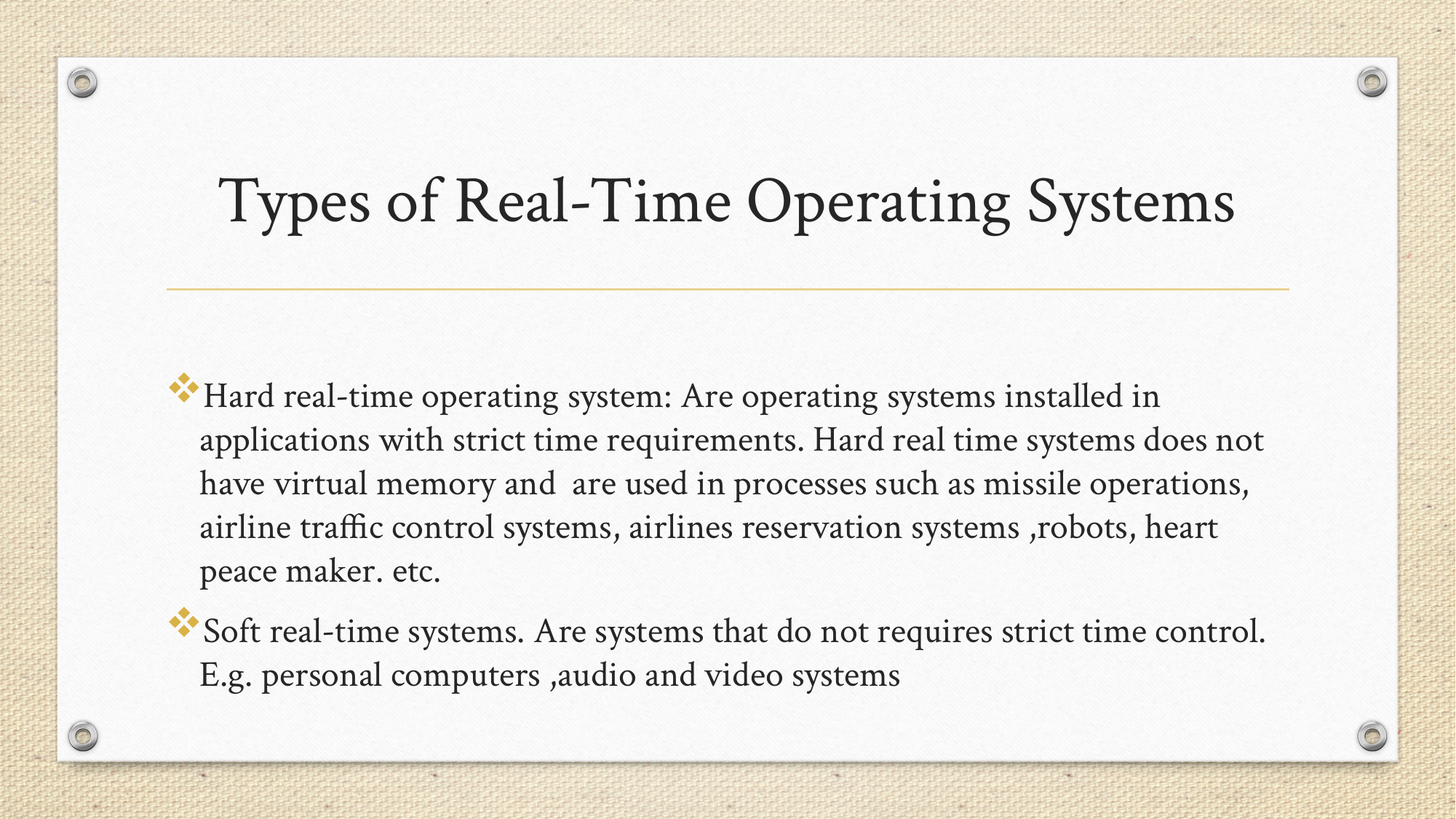

# Types of Real-Time Operating Systems

Hard real-time operating system: Are operating systems installed in applications with strict time requirements. Hard real time systems does not have virtual memory and  are used in processes such as missile operations,  airline traffic control systems, airlines reservation systems ,robots, heart peace maker. etc.
Soft real-time systems. Are systems that do not requires strict time control. E.g. personal computers ,audio and video systems